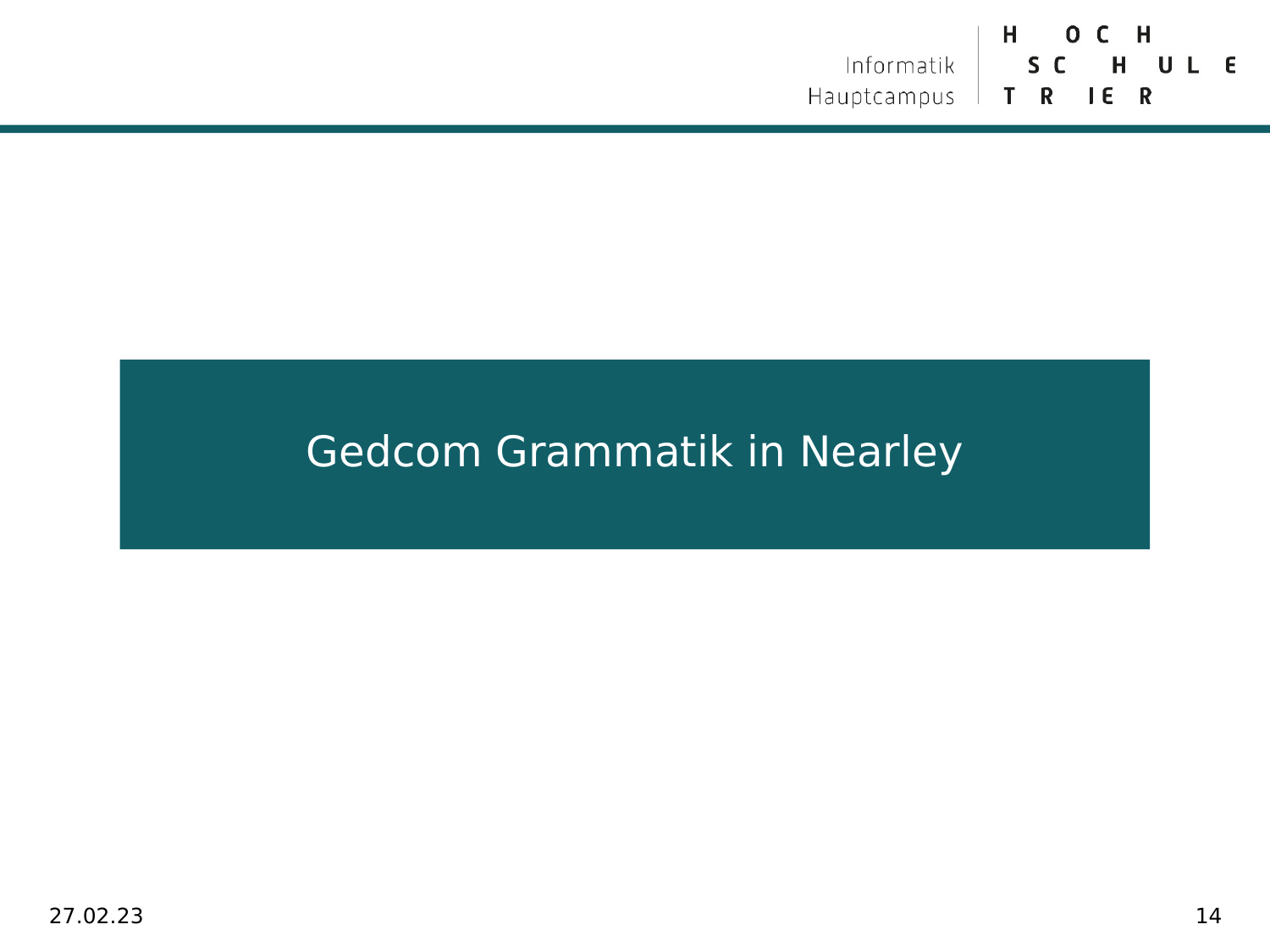

#

Gedcom Grammatik in Nearley
Optimierung
27.02.23

14